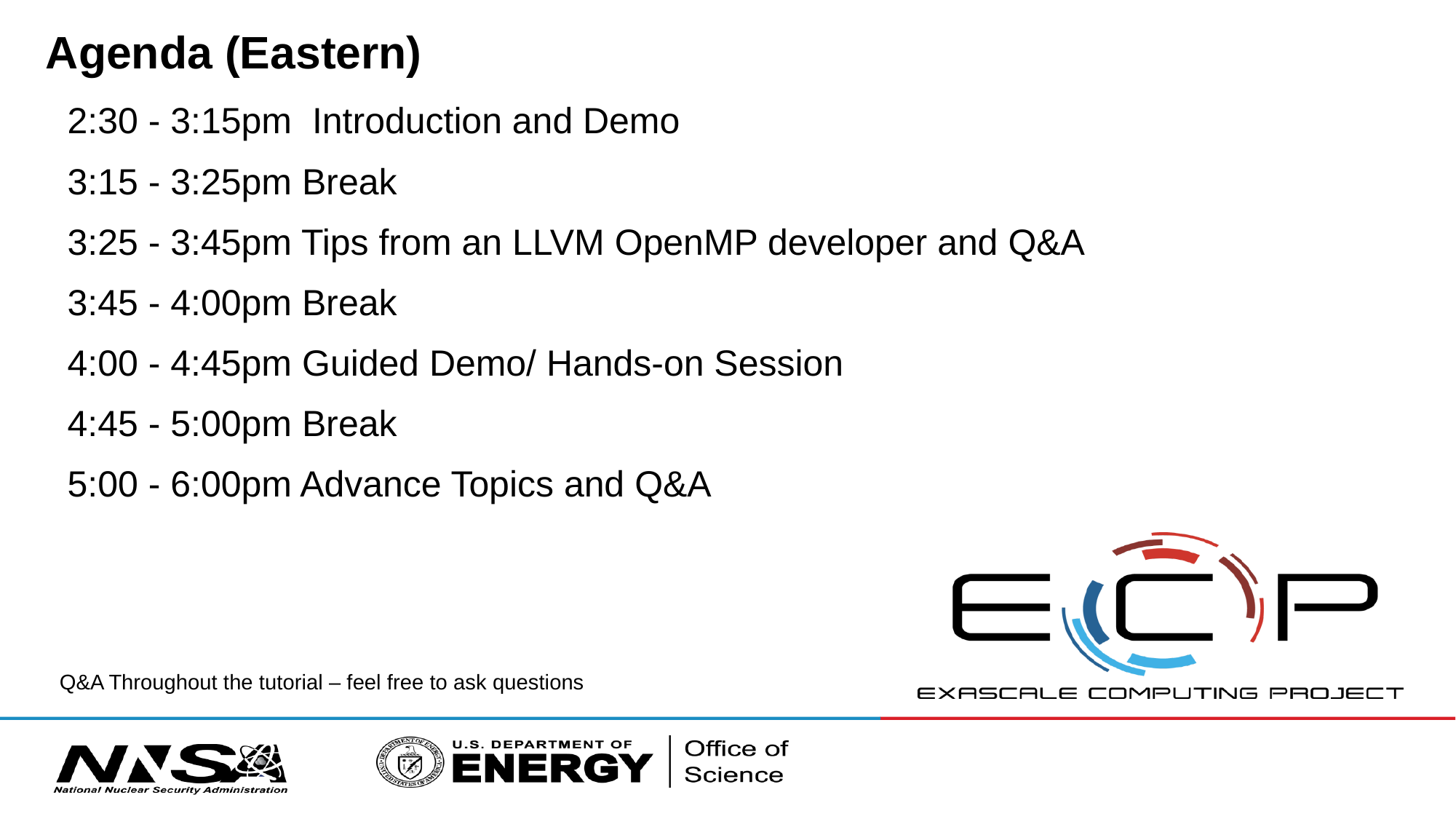

# Agenda (Eastern)
2:30 - 3:15pm  Introduction and Demo
3:15 - 3:25pm Break
3:25 - 3:45pm Tips from an LLVM OpenMP developer and Q&A
3:45 - 4:00pm Break
4:00 - 4:45pm Guided Demo/ Hands-on Session
4:45 - 5:00pm Break
5:00 - 6:00pm Advance Topics and Q&A

Q&A Throughout the tutorial – feel free to ask questions